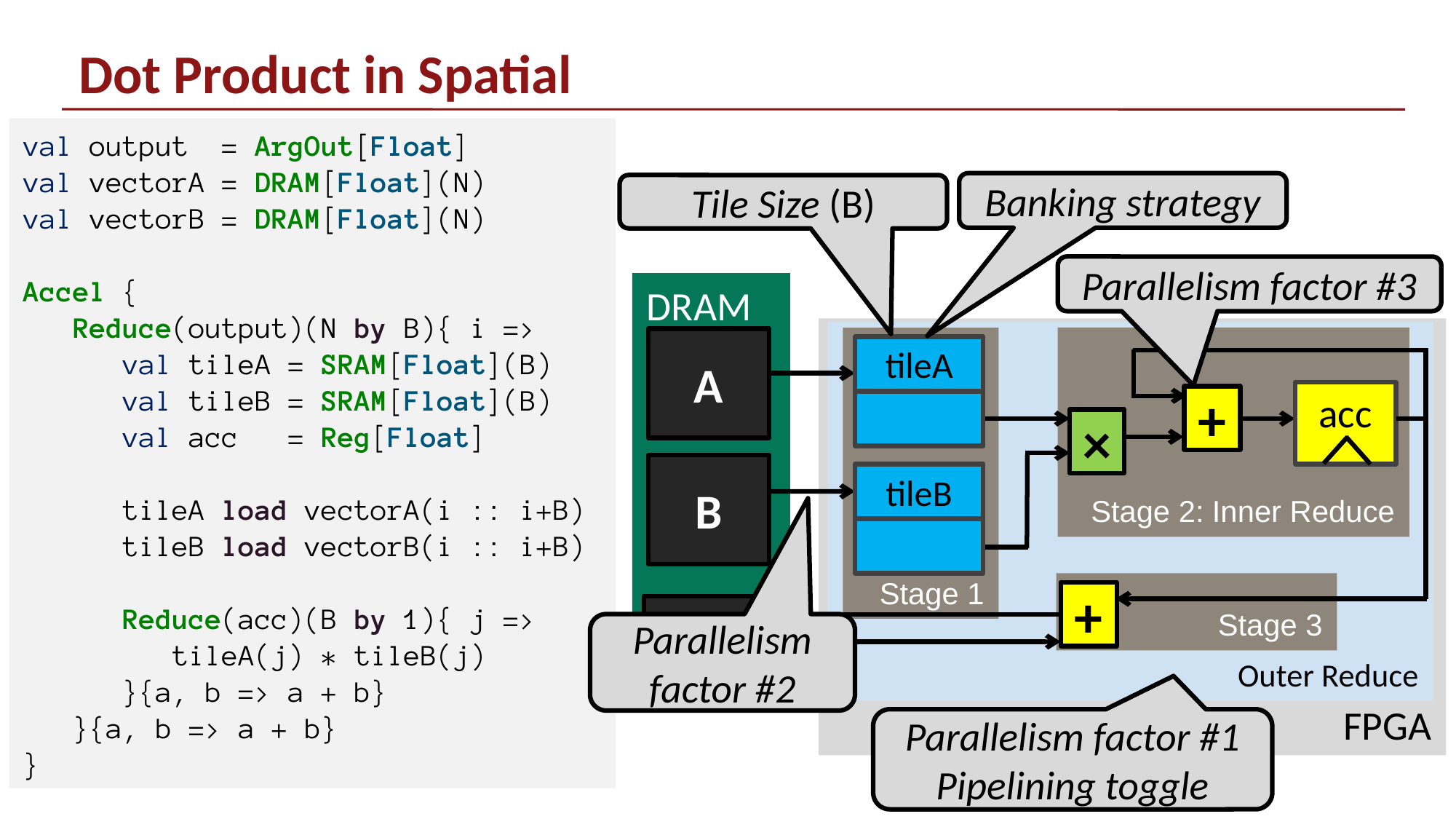

# Dot Product in Spatial
val output  = ArgOut[Float]
val vectorA = DRAM[Float](N)
val vectorB = DRAM[Float](N)

Accel {
   Reduce(output)(N by B){ i =>
      val tileA = SRAM[Float](B)
      val tileB = SRAM[Float](B)
      val acc   = Reg[Float]

      tileA load vectorA(i :: i+B)
      tileB load vectorB(i :: i+B)

      Reduce(acc)(B by 1){ j =>
         tileA(j) * tileB(j)
      }{a, b => a + b}
   }{a, b => a + b}
}
Banking strategy
Tile Size (B)
Parallelism factor #3
DRAM
FPGA
Outer Reduce
Stage 1
Stage 2: Inner Reduce
A
tileA
acc
+

×
B
tileB

Stage 3
+
output
Parallelism factor #2
Parallelism factor #1
Pipelining toggle